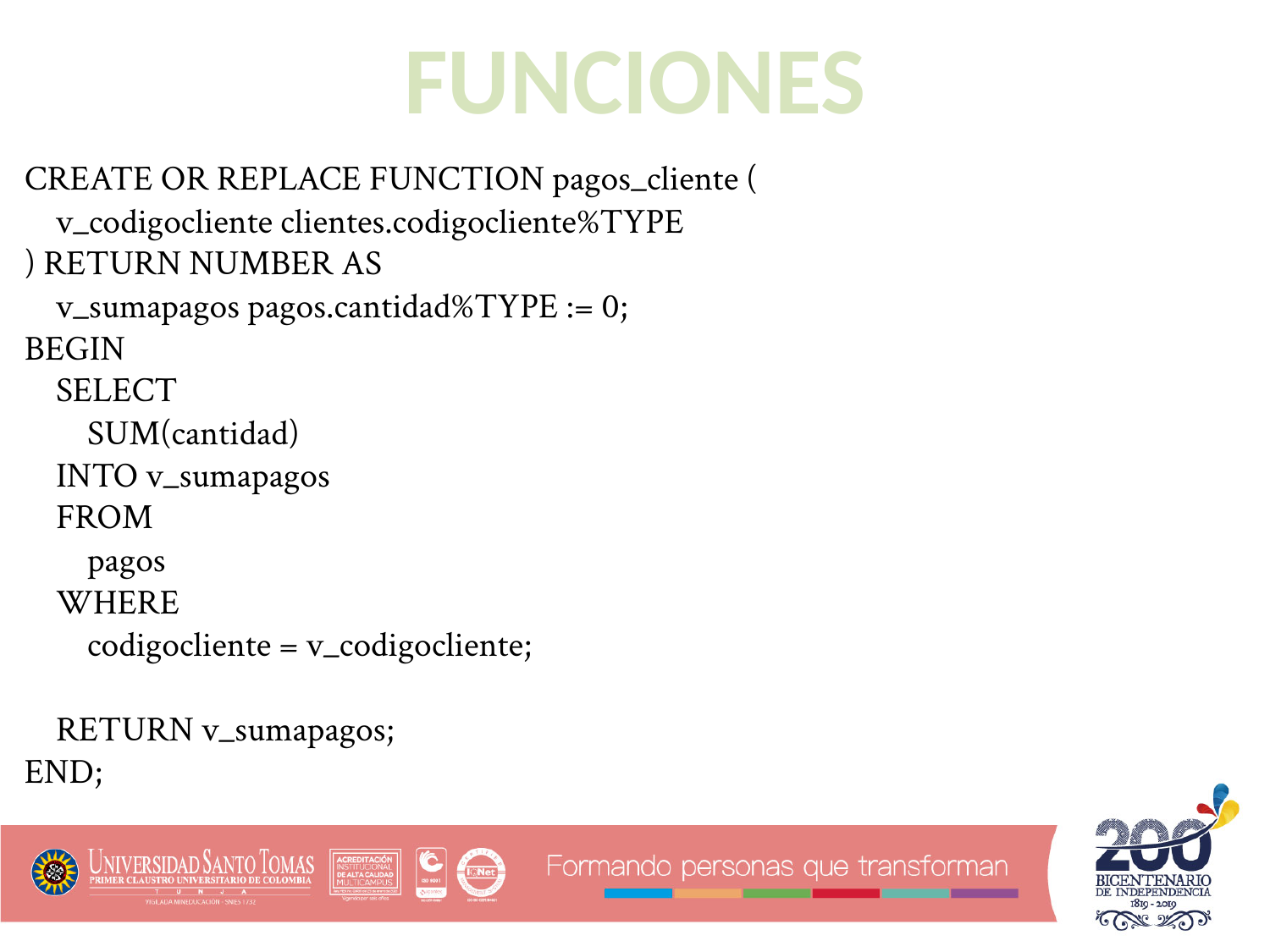

FUNCIONES
CREATE OR REPLACE FUNCTION pagos_cliente (
    v_codigocliente clientes.codigocliente%TYPE
) RETURN NUMBER AS
    v_sumapagos pagos.cantidad%TYPE := 0;
BEGIN
    SELECT
        SUM(cantidad)
    INTO v_sumapagos
    FROM
        pagos
    WHERE
        codigocliente = v_codigocliente;

    RETURN v_sumapagos;
END;